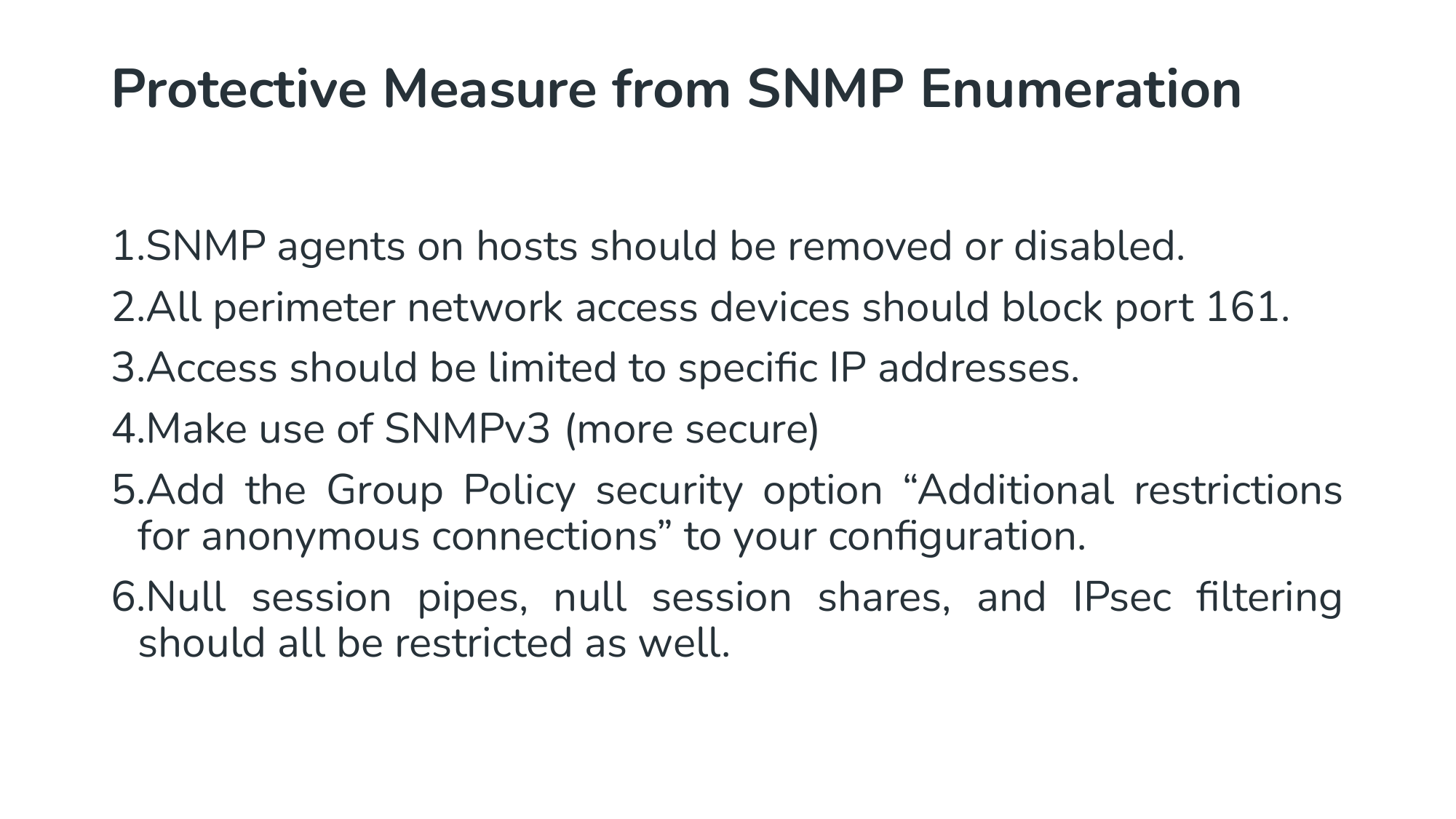

# Protective Measure from SNMP Enumeration
SNMP agents on hosts should be removed or disabled.
All perimeter network access devices should block port 161.
Access should be limited to specific IP addresses.
Make use of SNMPv3 (more secure)
Add the Group Policy security option “Additional restrictions for anonymous connections” to your configuration.
Null session pipes, null session shares, and IPsec filtering should all be restricted as well.